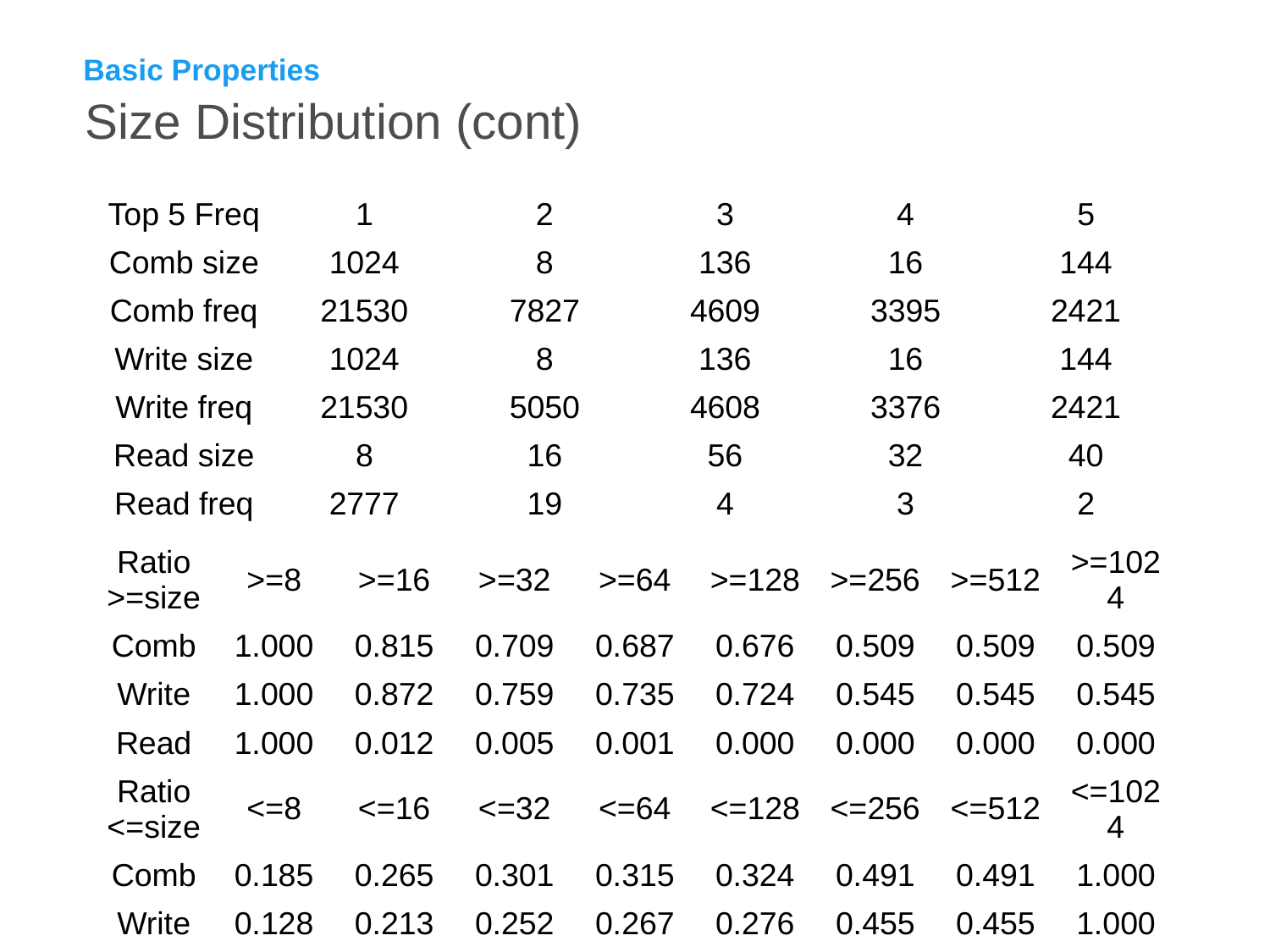

Basic Properties
# Size Distribution (cont)
| Top 5 Freq | 1 | 2 | 3 | 4 | 5 |
| --- | --- | --- | --- | --- | --- |
| Comb size | 1024 | 8 | 136 | 16 | 144 |
| Comb freq | 21530 | 7827 | 4609 | 3395 | 2421 |
| Write size | 1024 | 8 | 136 | 16 | 144 |
| Write freq | 21530 | 5050 | 4608 | 3376 | 2421 |
| Read size | 8 | 16 | 56 | 32 | 40 |
| Read freq | 2777 | 19 | 4 | 3 | 2 |
| Ratio >=size | >=8 | >=16 | >=32 | >=64 | >=128 | >=256 | >=512 | >=1024 |
| --- | --- | --- | --- | --- | --- | --- | --- | --- |
| Comb | 1.000 | 0.815 | 0.709 | 0.687 | 0.676 | 0.509 | 0.509 | 0.509 |
| Write | 1.000 | 0.872 | 0.759 | 0.735 | 0.724 | 0.545 | 0.545 | 0.545 |
| Read | 1.000 | 0.012 | 0.005 | 0.001 | 0.000 | 0.000 | 0.000 | 0.000 |
| Ratio <=size | <=8 | <=16 | <=32 | <=64 | <=128 | <=256 | <=512 | <=1024 |
| Comb | 0.185 | 0.265 | 0.301 | 0.315 | 0.324 | 0.491 | 0.491 | 1.000 |
| Write | 0.128 | 0.213 | 0.252 | 0.267 | 0.276 | 0.455 | 0.455 | 1.000 |
| Read | 0.988 | 0.995 | 0.996 | 0.999 | 1.000 | 1.000 | 1.000 | 1.000 |